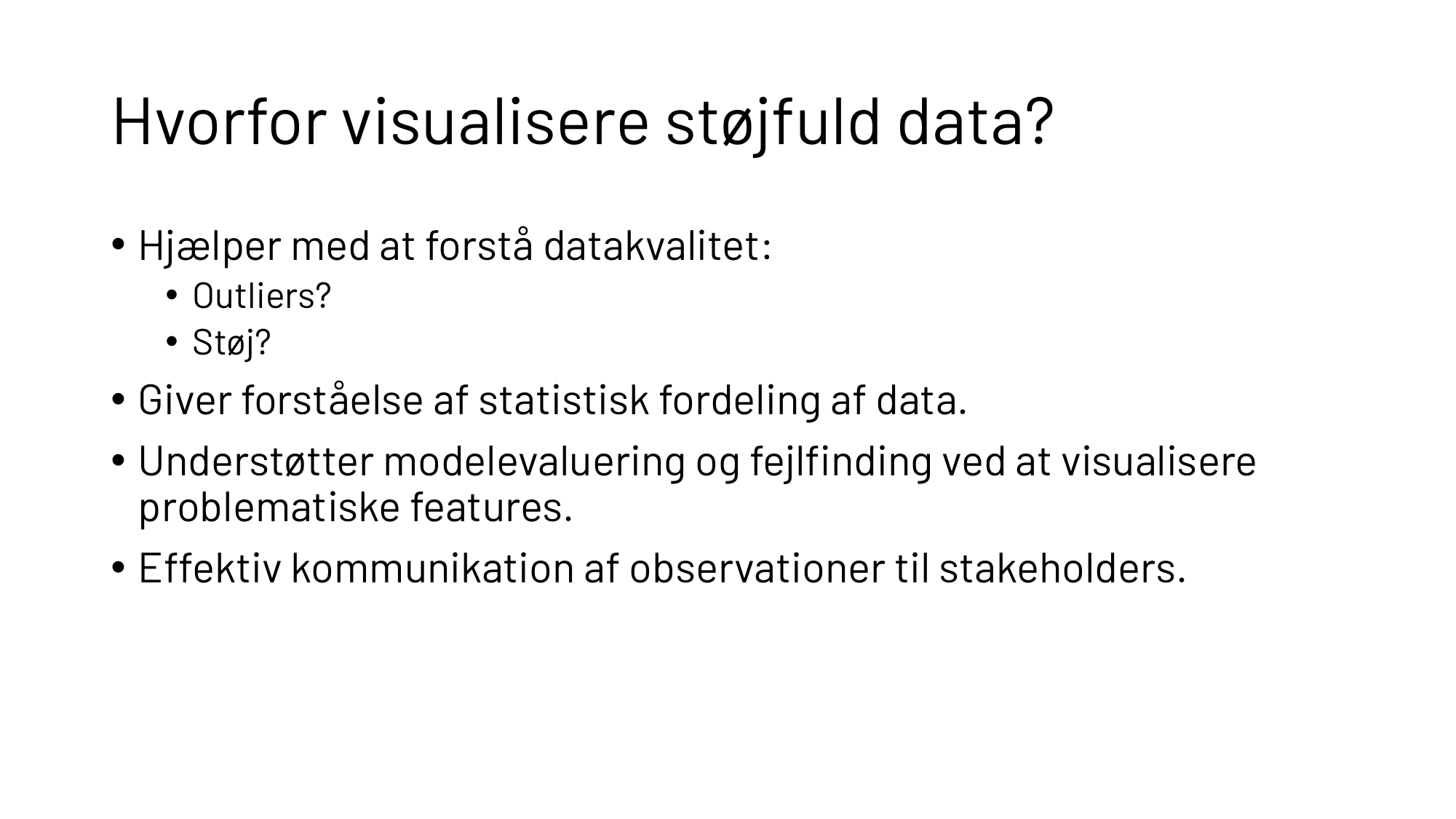

# Hvorfor visualisere støjfuld data?
Hjælper med at forstå datakvalitet:
Outliers?
Støj?
Giver forståelse af statistisk fordeling af data.
Understøtter modelevaluering og fejlfinding ved at visualisere problematiske features.
Effektiv kommunikation af observationer til stakeholders.